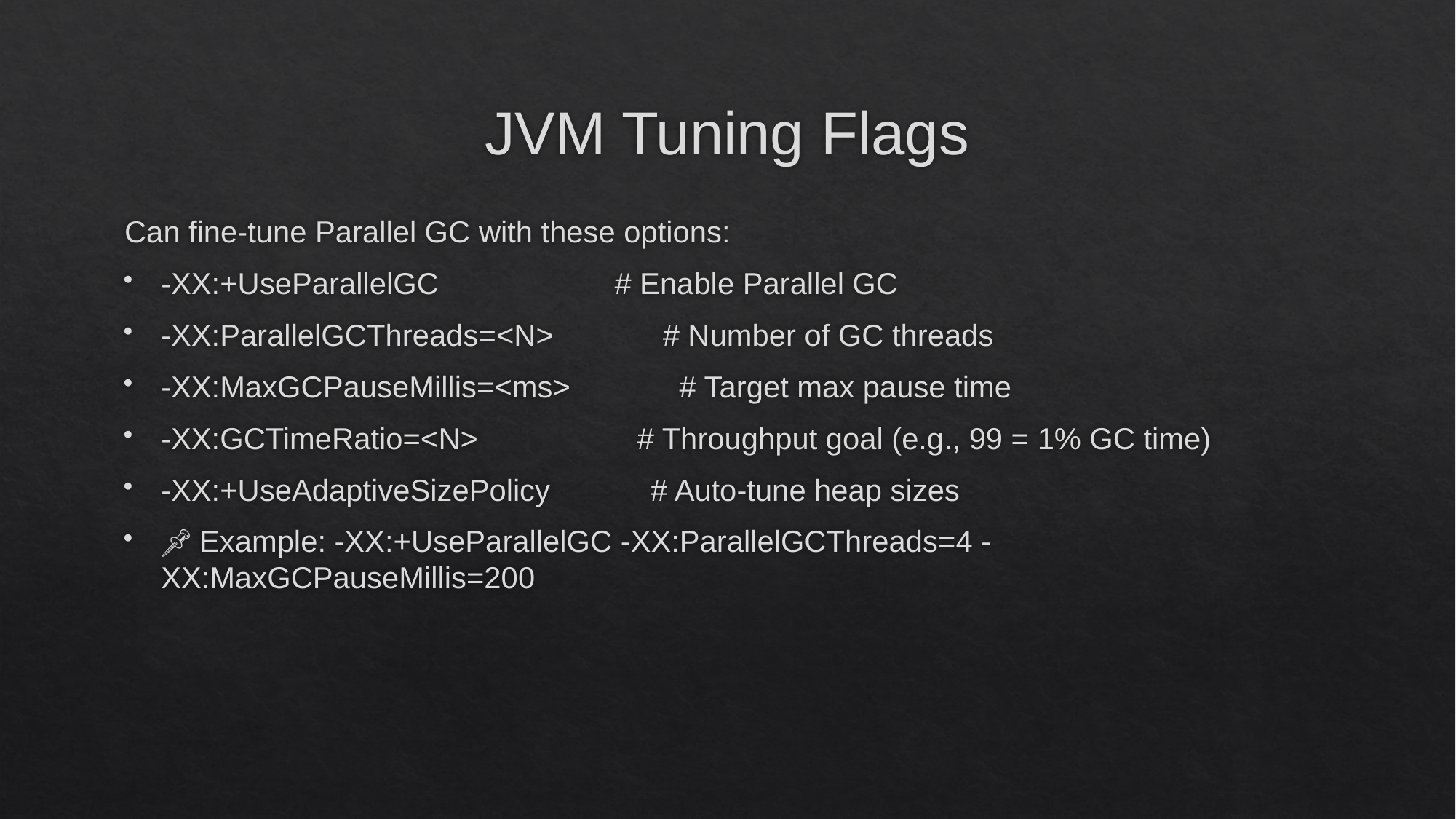

# JVM Tuning Flags
Can fine-tune Parallel GC with these options:
-XX:+UseParallelGC                     # Enable Parallel GC
-XX:ParallelGCThreads=<N>             # Number of GC threads
-XX:MaxGCPauseMillis=<ms>             # Target max pause time
-XX:GCTimeRatio=<N>                   # Throughput goal (e.g., 99 = 1% GC time)
-XX:+UseAdaptiveSizePolicy            # Auto-tune heap sizes
📌 Example: -XX:+UseParallelGC -XX:ParallelGCThreads=4 -XX:MaxGCPauseMillis=200